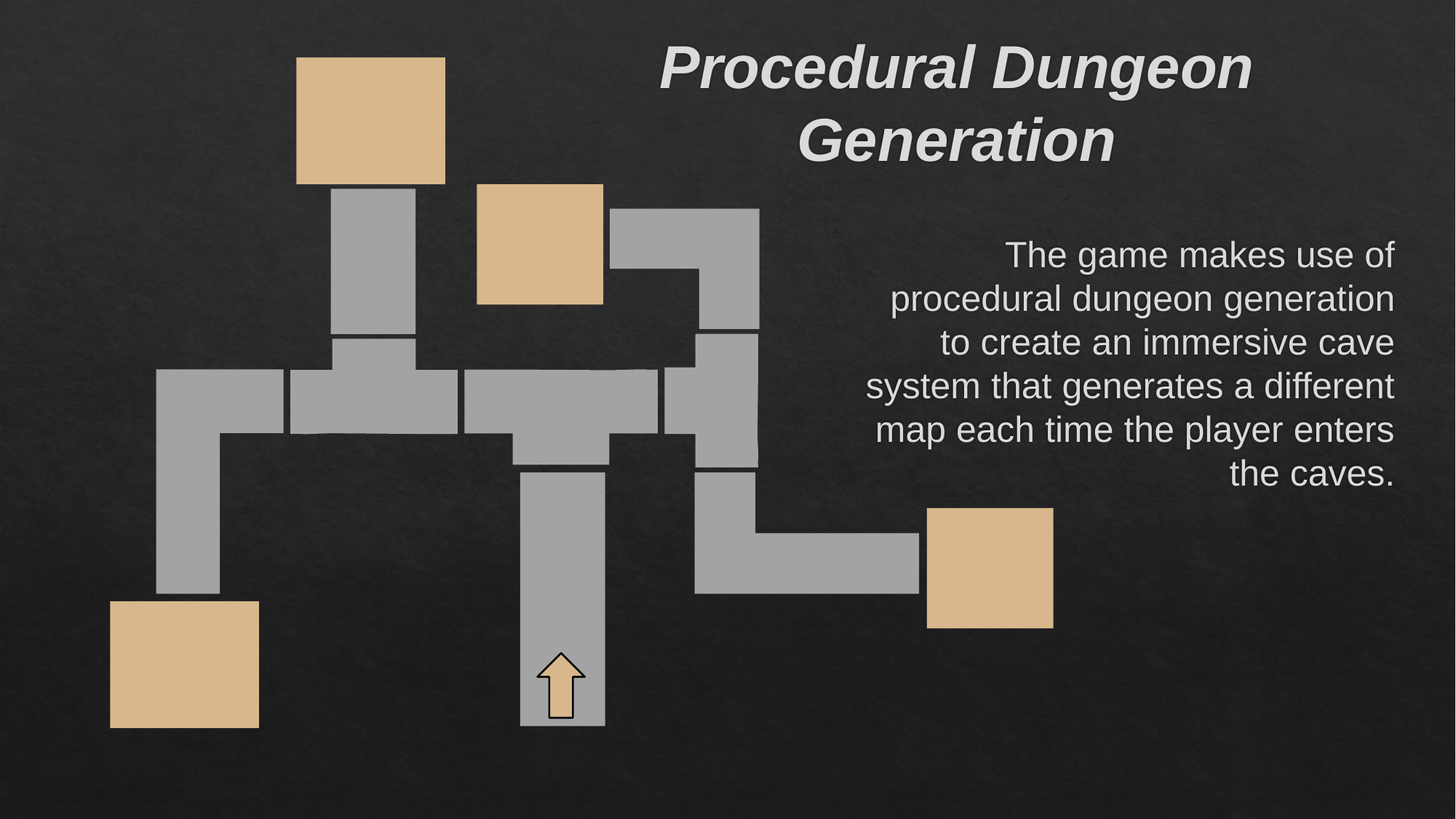

# Procedural Dungeon Generation

The game makes use of procedural dungeon generation to create an immersive cave system that generates a different map each time the player enters the caves.